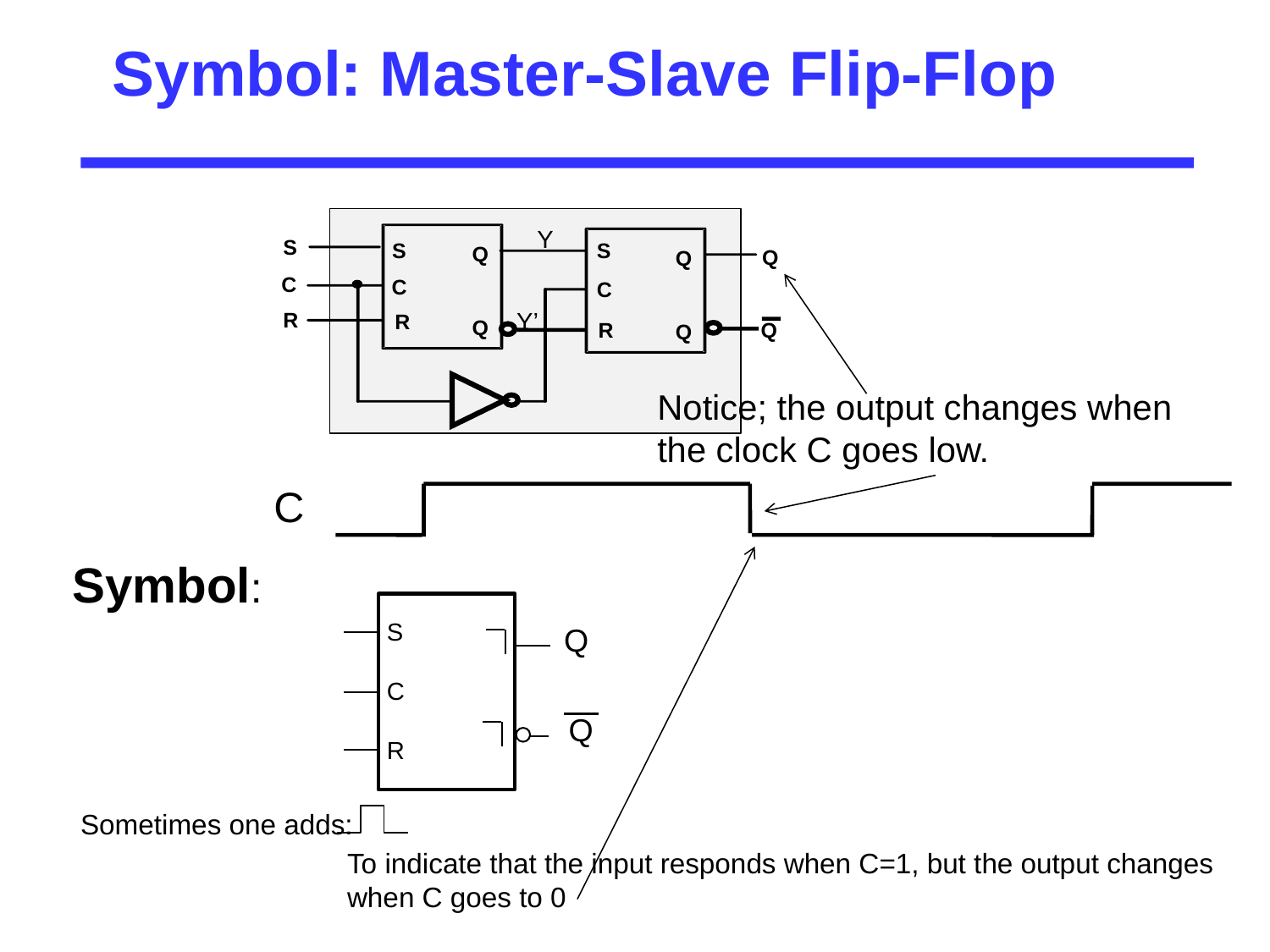

# Symbol: Master-Slave Flip-Flop

Y

S
S
Q

C
C

Y’
R
R
Q

S
Q
Q

C
R
Q

Q

Notice; the output changes when the clock C goes low.
C

To indicate that the input responds when C=1, but the output changes when C goes to 0
Symbol:

S

C

R
Q
Q

Sometimes one adds: